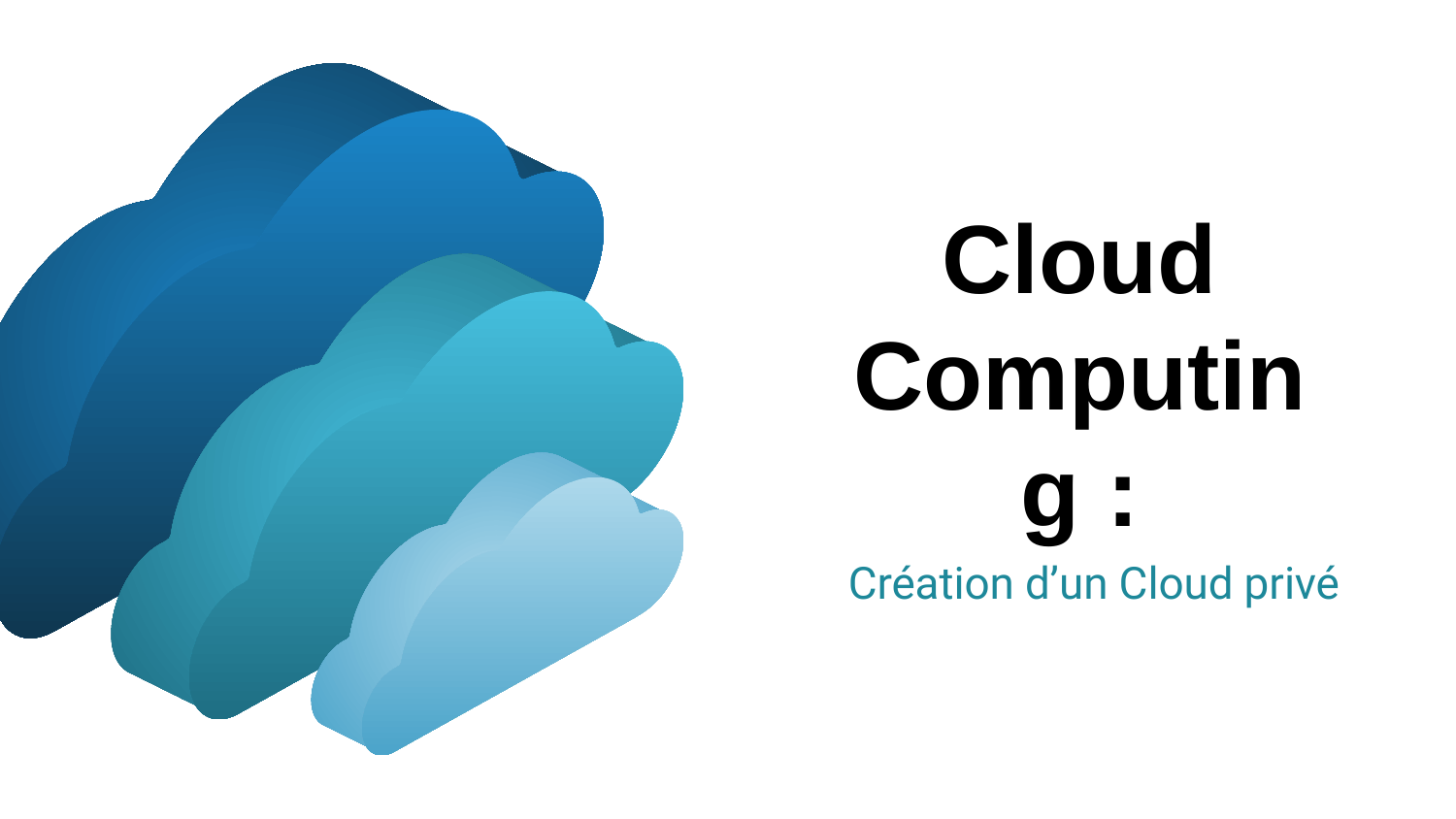

# Cloud Computing :

Création d’un Cloud privé